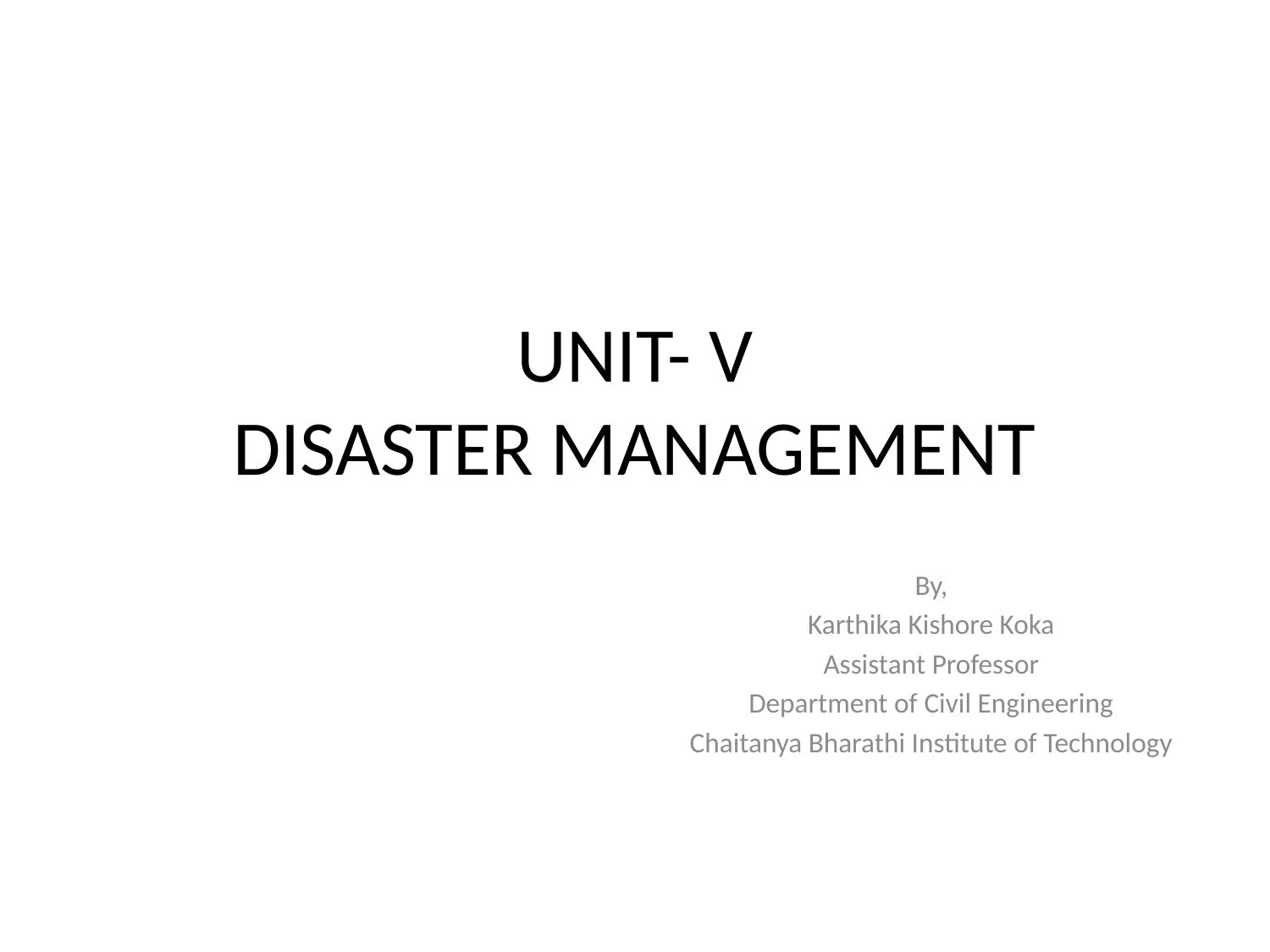

# UNIT- V DISASTER MANAGEMENT
By,
Karthika Kishore Koka
Assistant Professor
Department of Civil Engineering
Chaitanya Bharathi Institute of Technology